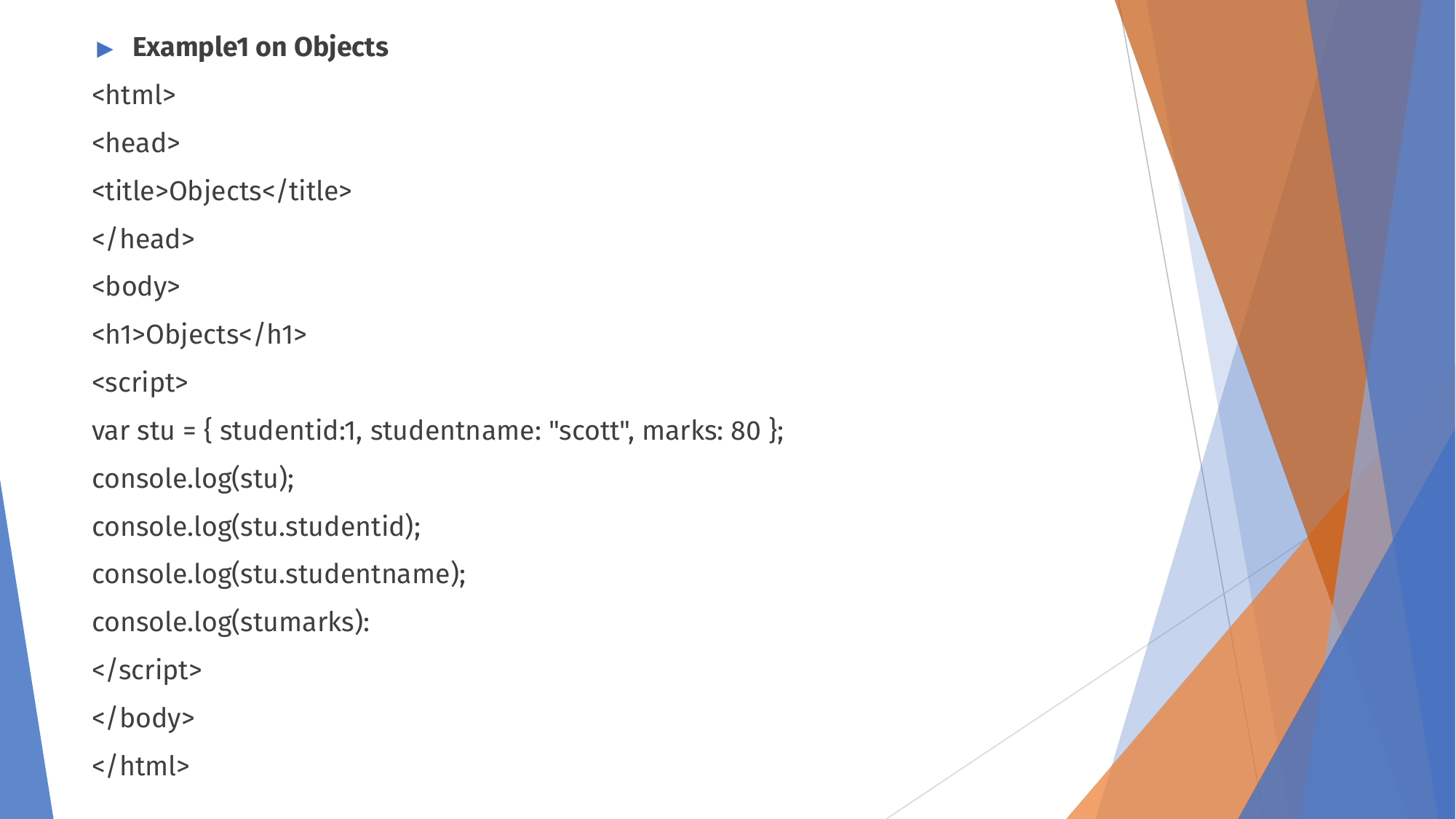

Example1 on Objects
<html>
<head>
<title>Objects</title>
</head>
<body>
<h1>Objects</h1>
<script>
var stu = { studentid:1, studentname: "scott", marks: 80 };
console.log(stu);
console.log(stu.studentid);
console.log(stu.studentname);
console.log(stumarks):
</script>
</body>
</html>